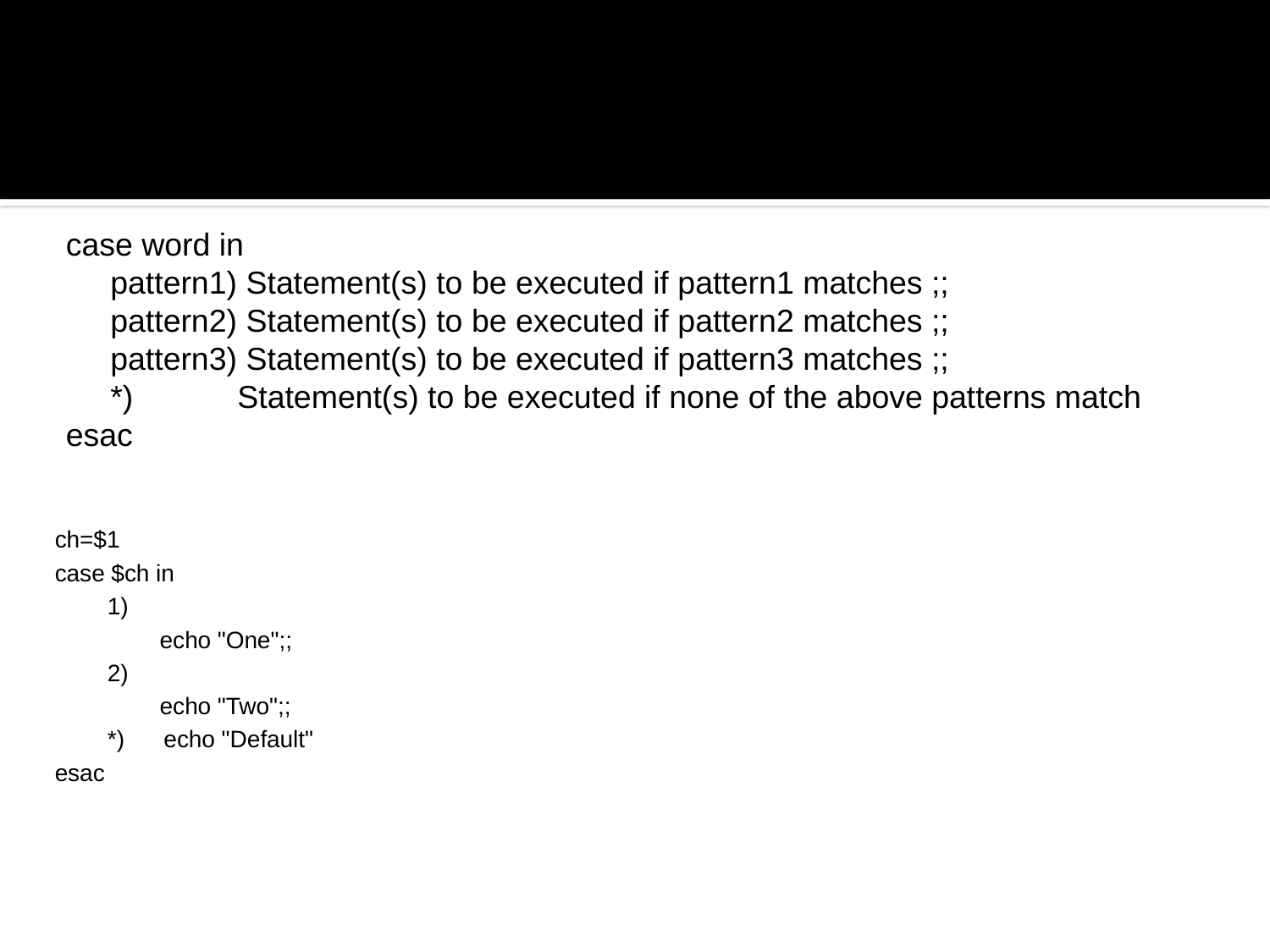

#
case word in
	pattern1) Statement(s) to be executed if pattern1 matches ;;
	pattern2) Statement(s) to be executed if pattern2 matches ;;
	pattern3) Statement(s) to be executed if pattern3 matches ;;
	*)	Statement(s) to be executed if none of the above patterns match
esac
ch=$1
case $ch in
        1)
                echo "One";;
        2)
                echo "Two";;
        *)      echo "Default"
esac